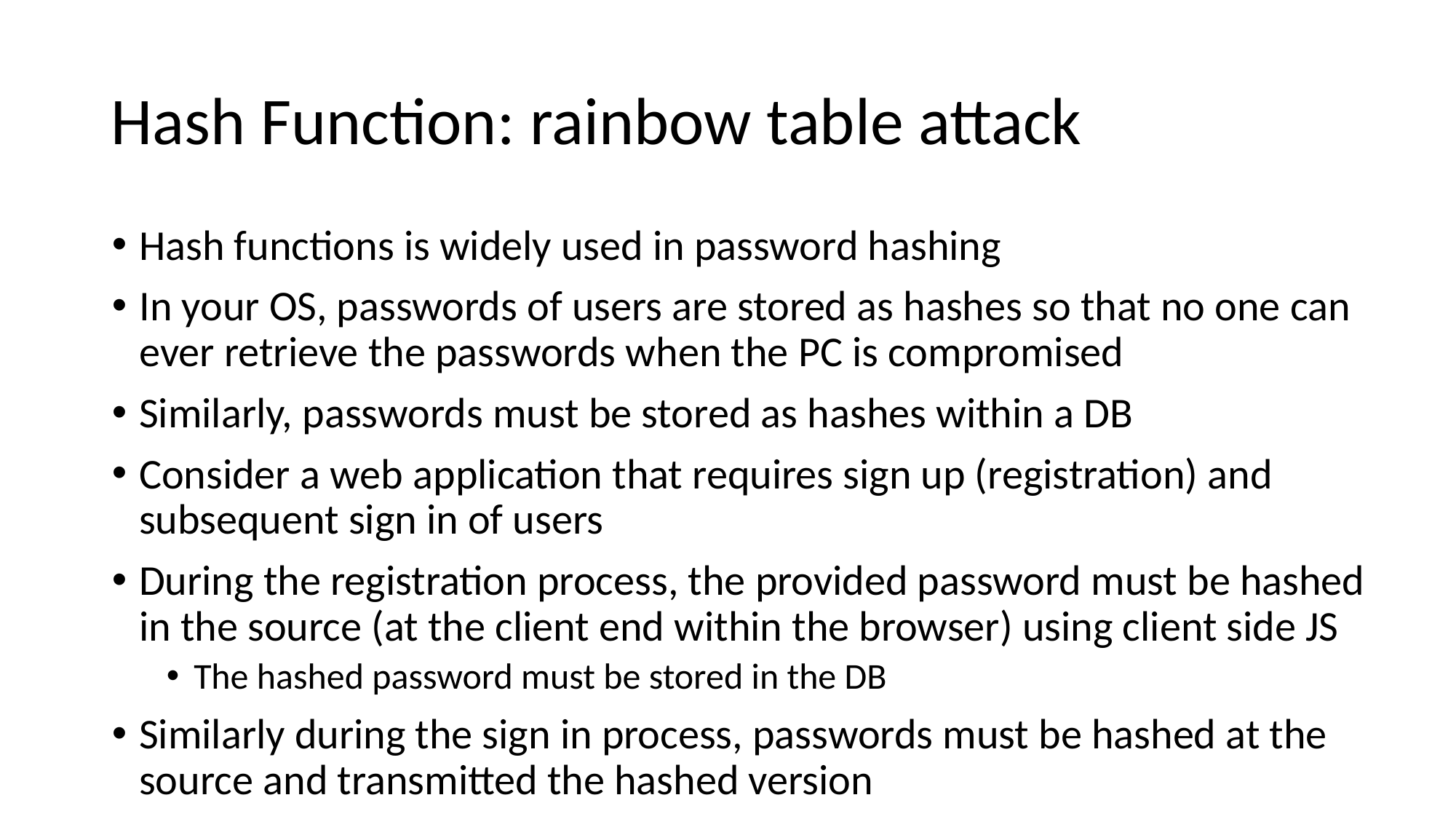

# Hash Function: rainbow table attack
Hash functions is widely used in password hashing
In your OS, passwords of users are stored as hashes so that no one can ever retrieve the passwords when the PC is compromised
Similarly, passwords must be stored as hashes within a DB
Consider a web application that requires sign up (registration) and subsequent sign in of users
During the registration process, the provided password must be hashed in the source (at the client end within the browser) using client side JS
The hashed password must be stored in the DB
Similarly during the sign in process, passwords must be hashed at the source and transmitted the hashed version